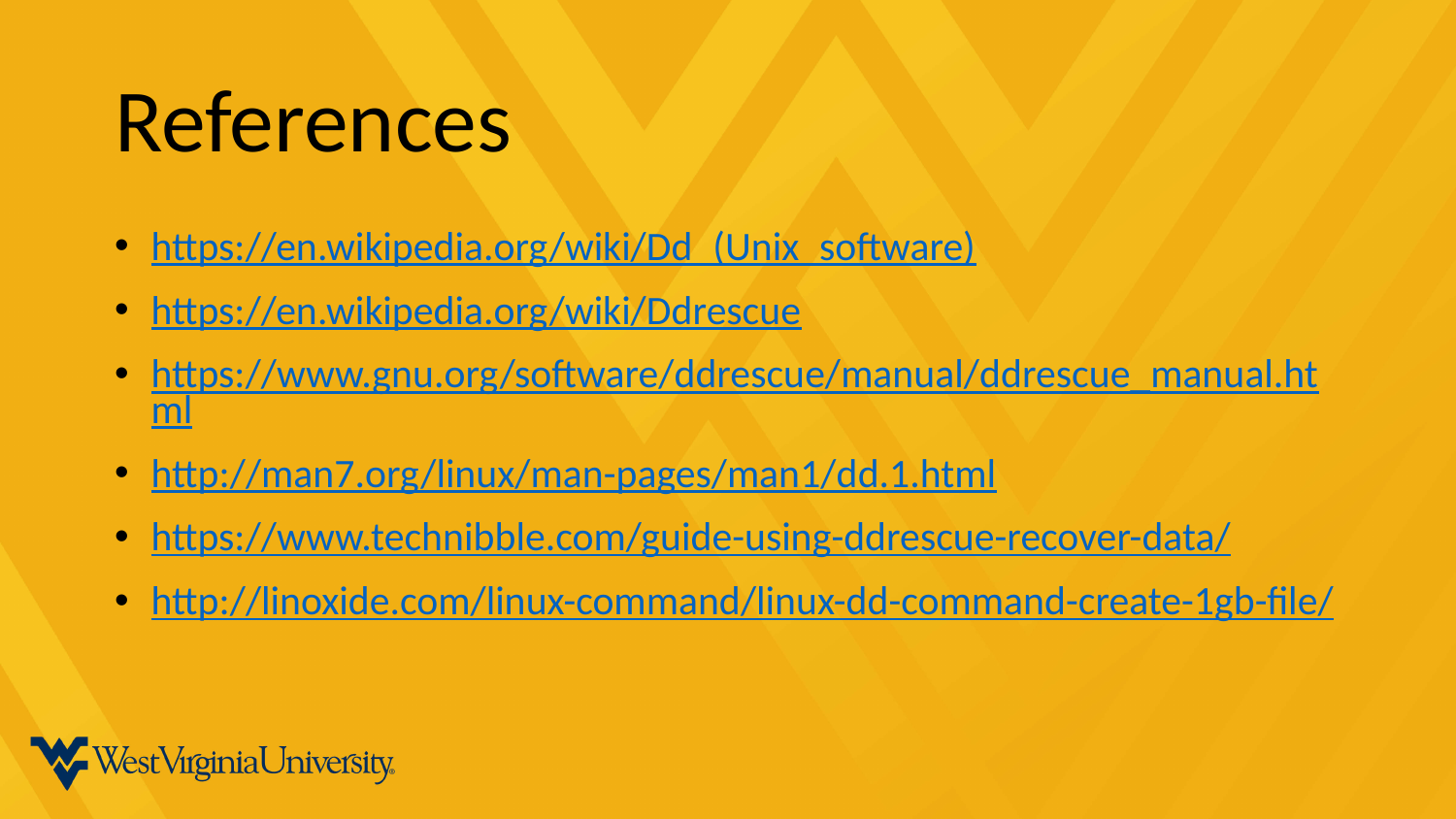

# References
https://en.wikipedia.org/wiki/Dd_(Unix_software)
https://en.wikipedia.org/wiki/Ddrescue
https://www.gnu.org/software/ddrescue/manual/ddrescue_manual.html
http://man7.org/linux/man-pages/man1/dd.1.html
https://www.technibble.com/guide-using-ddrescue-recover-data/
http://linoxide.com/linux-command/linux-dd-command-create-1gb-file/